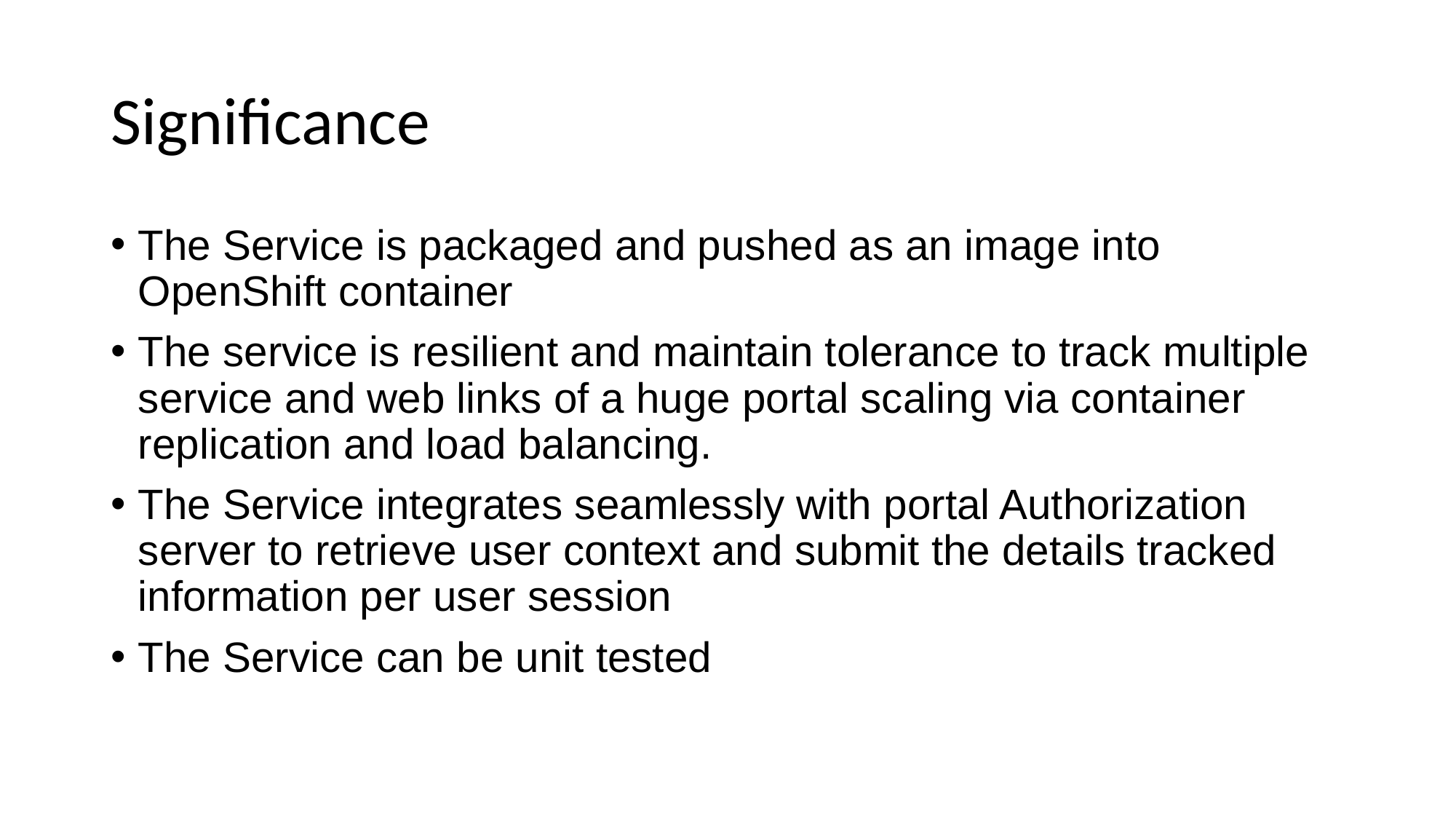

# Significance
The Service is packaged and pushed as an image into OpenShift container
The service is resilient and maintain tolerance to track multiple service and web links of a huge portal scaling via container replication and load balancing.
The Service integrates seamlessly with portal Authorization server to retrieve user context and submit the details tracked information per user session
The Service can be unit tested